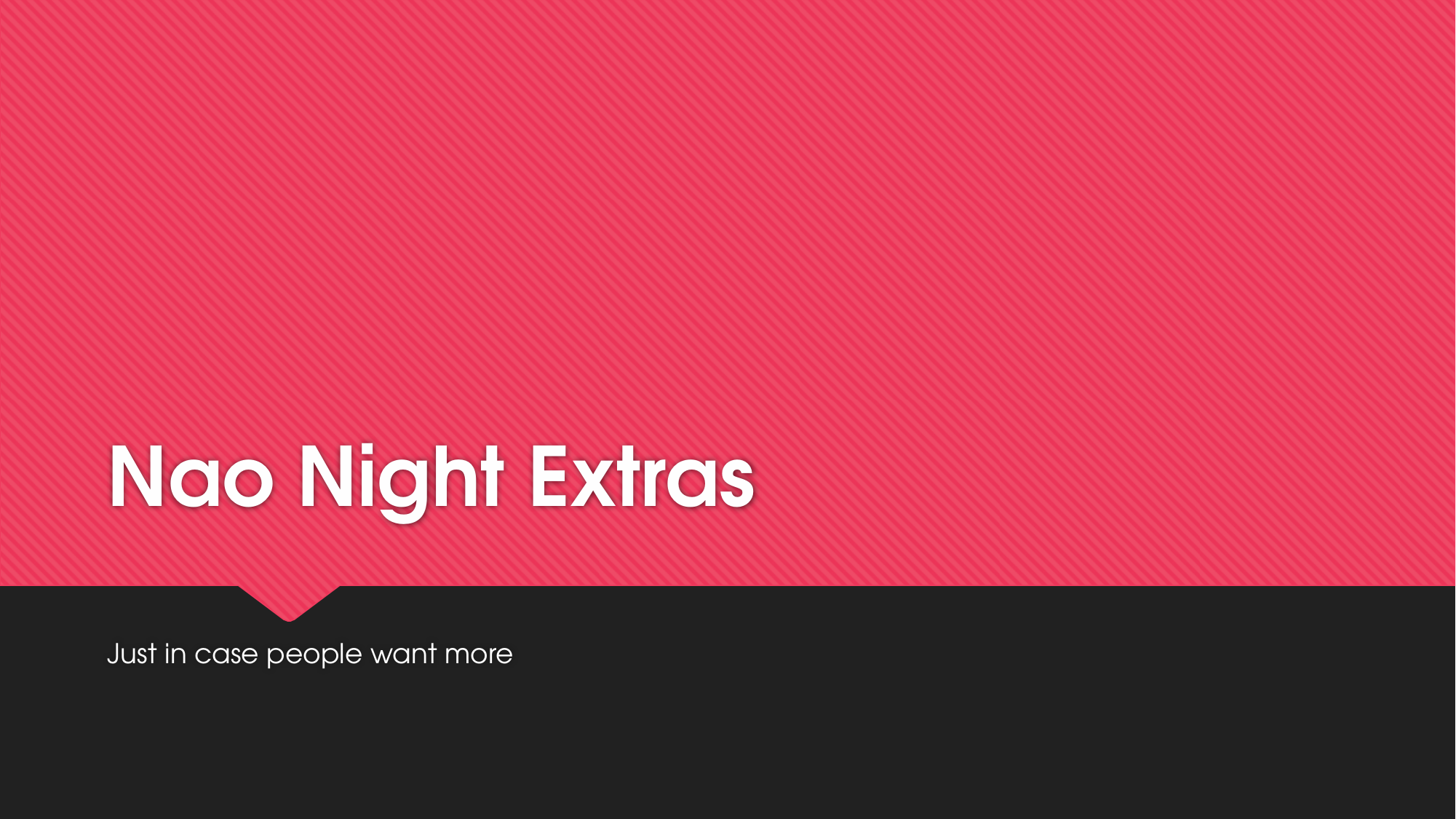

# Nao Night Extras
Just in case people want more